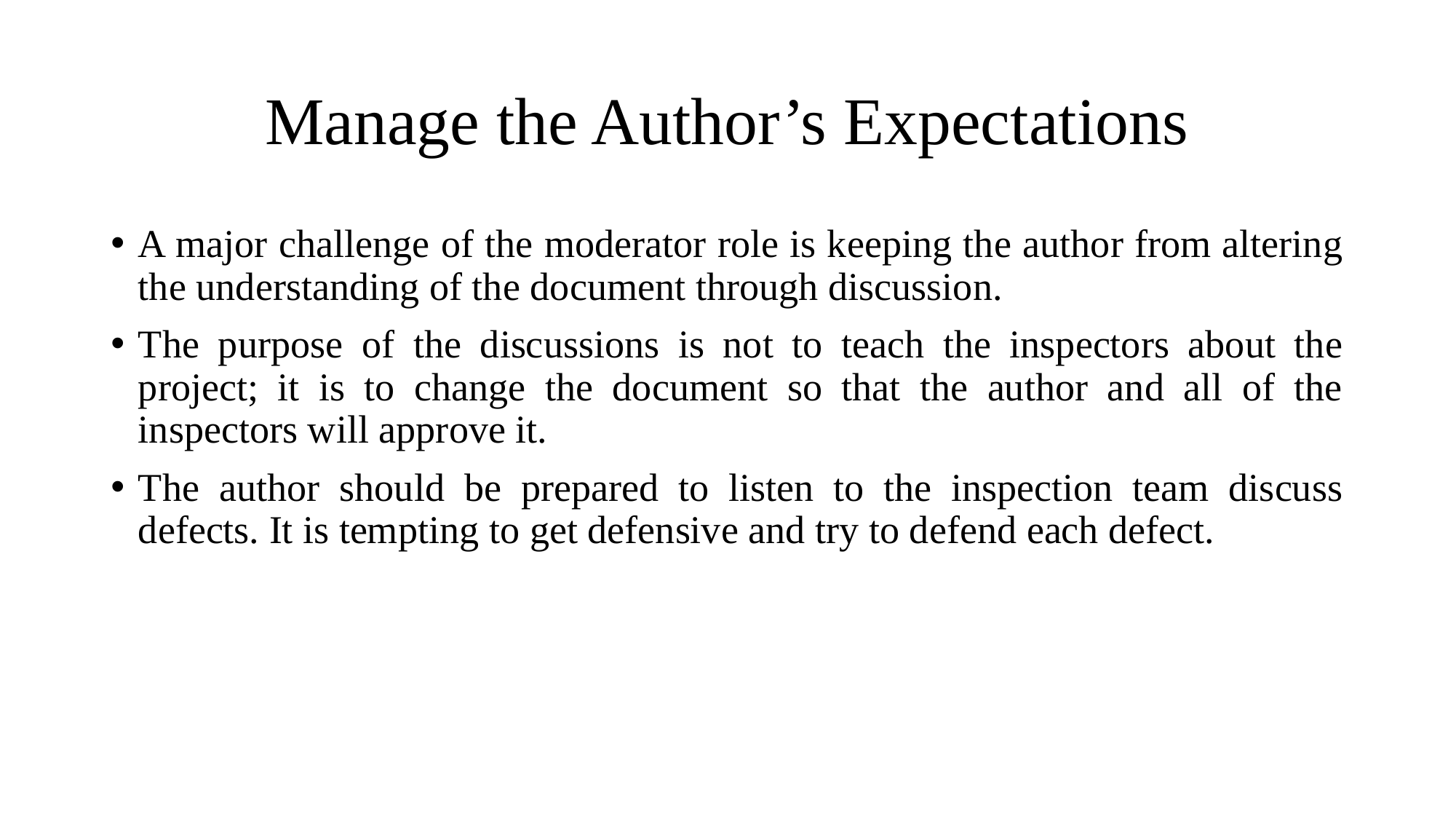

# Manage the Author’s Expectations
A major challenge of the moderator role is keeping the author from altering the understanding of the document through discussion.
The purpose of the discussions is not to teach the inspectors about the project; it is to change the document so that the author and all of the inspectors will approve it.
The author should be prepared to listen to the inspection team discuss defects. It is tempting to get defensive and try to defend each defect.